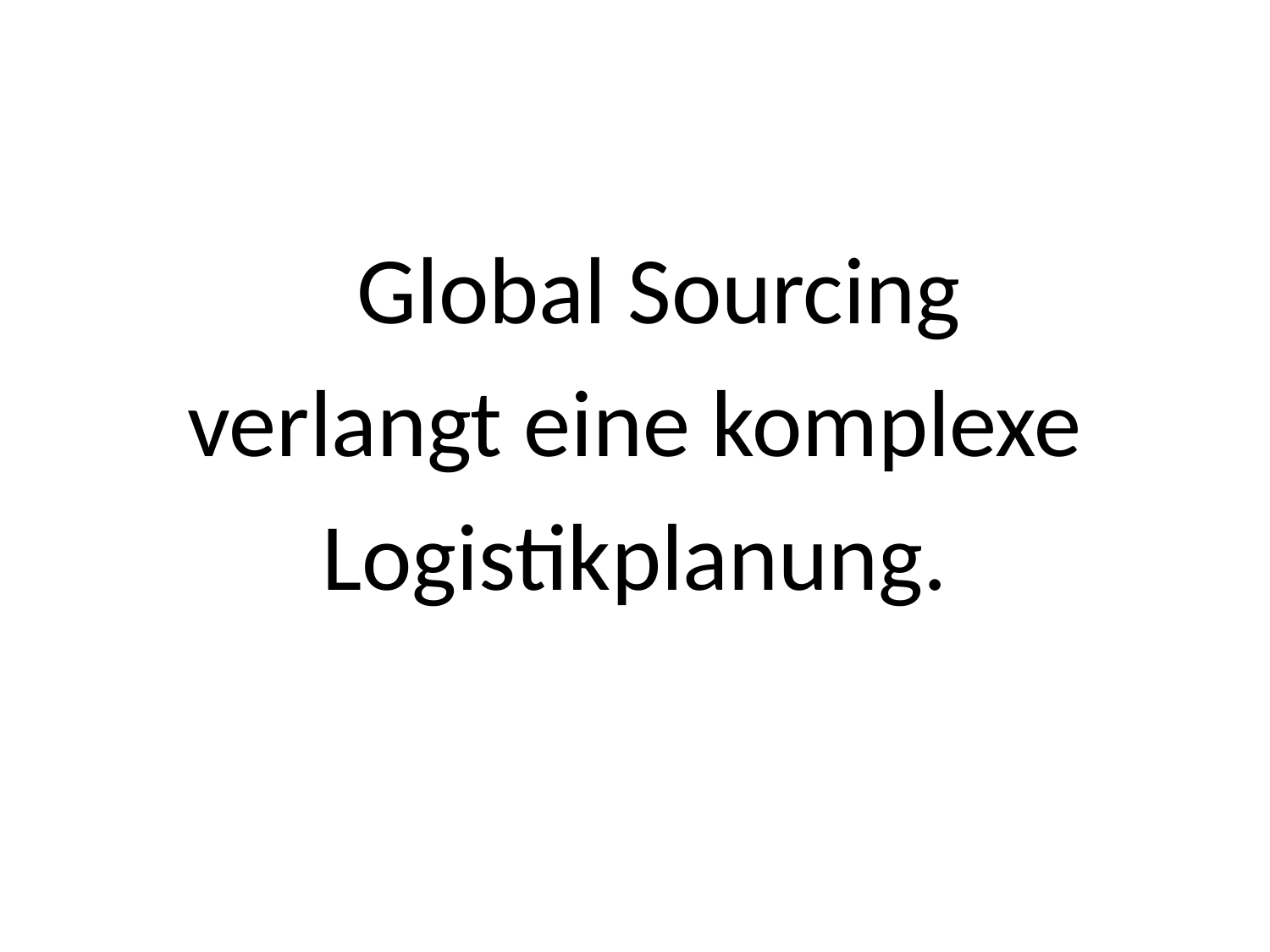

#
	Global Sourcing
verlangt eine komplexe
Logistikplanung.